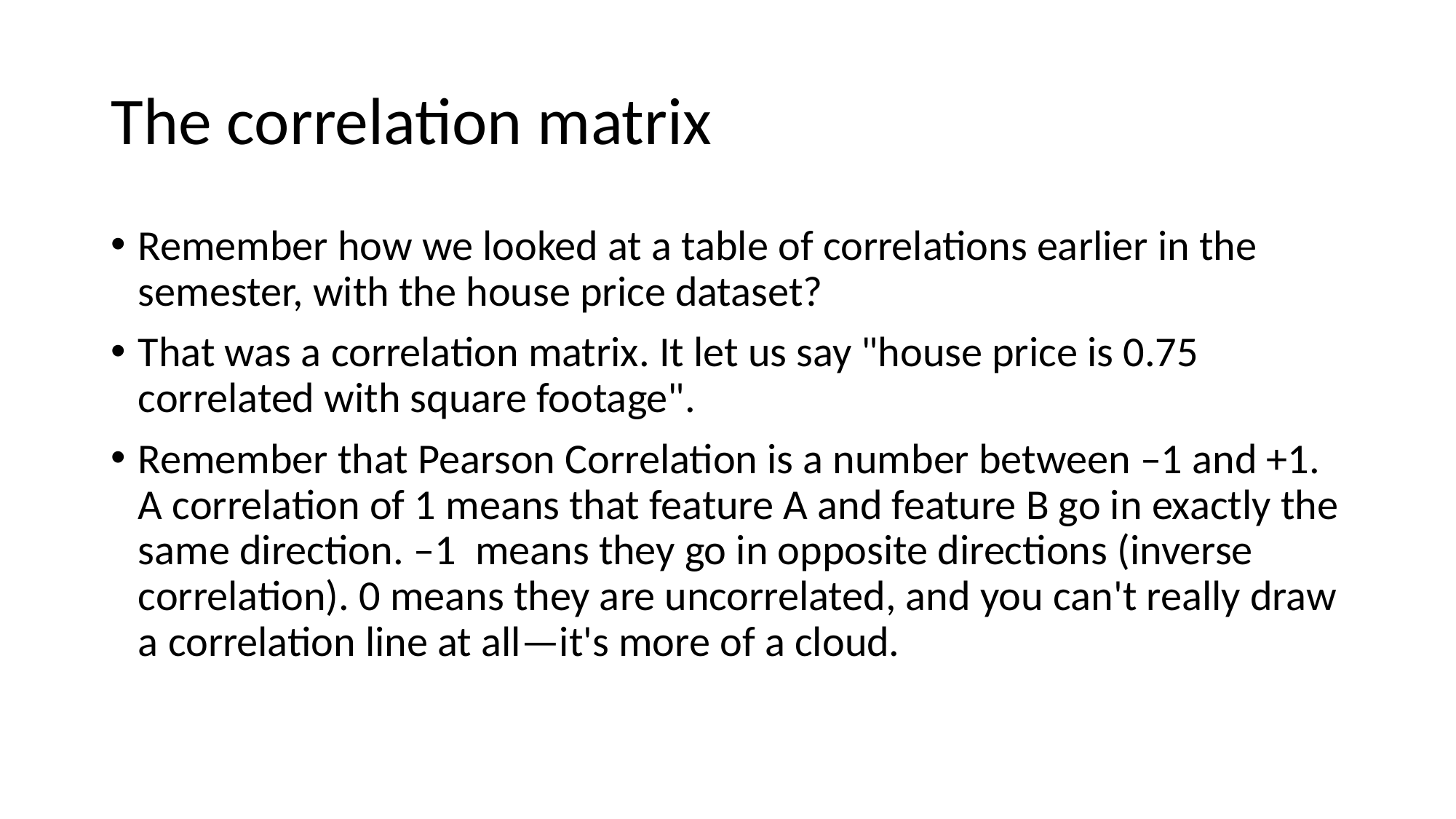

# The correlation matrix
Remember how we looked at a table of correlations earlier in the semester, with the house price dataset?
That was a correlation matrix. It let us say "house price is 0.75 correlated with square footage".
Remember that Pearson Correlation is a number between –1 and +1. A correlation of 1 means that feature A and feature B go in exactly the same direction. –1  means they go in opposite directions (inverse correlation). 0 means they are uncorrelated, and you can't really draw a correlation line at all—it's more of a cloud.